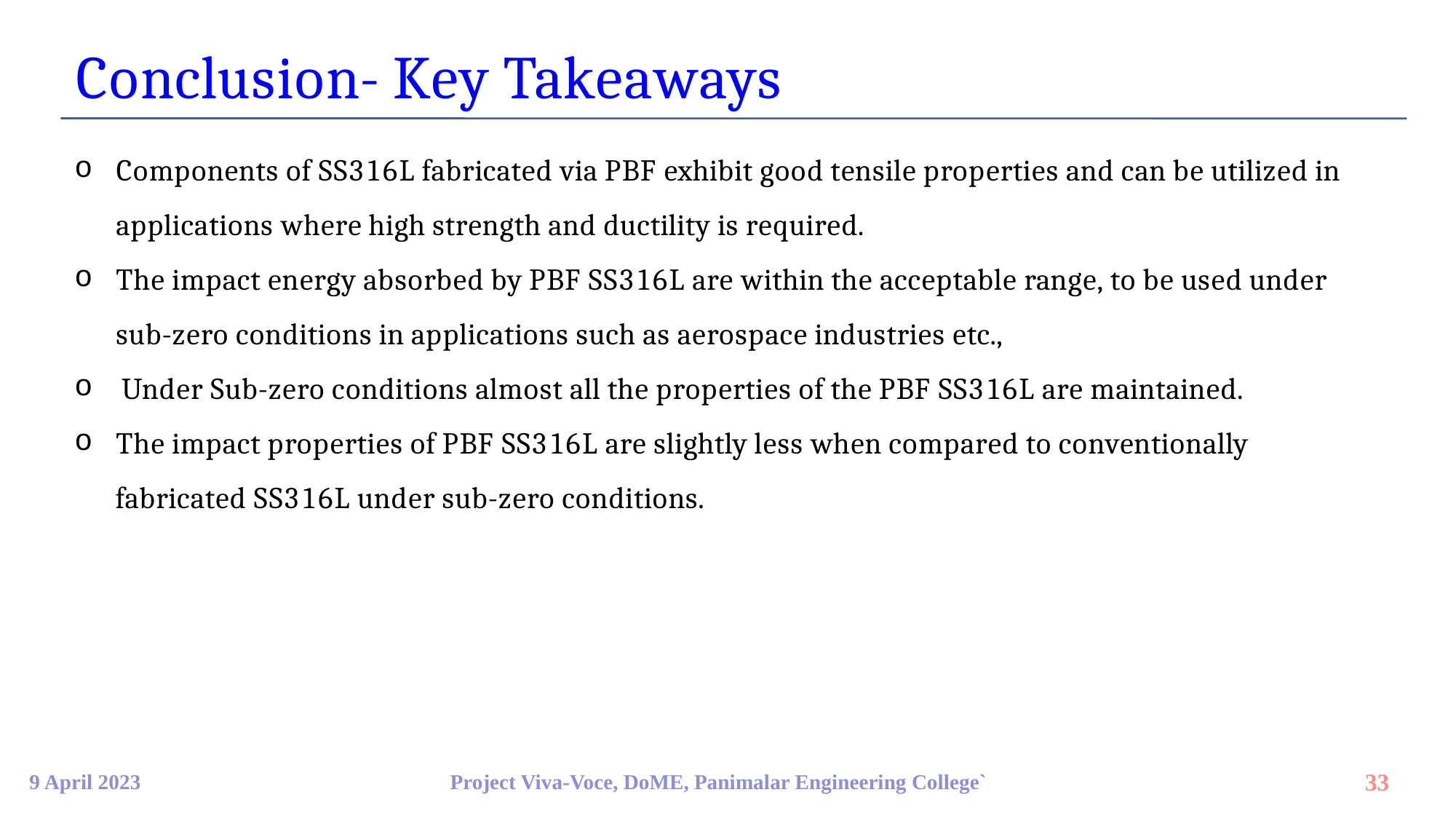

Conclusion- Key Takeaways
Components of SS316L fabricated via PBF exhibit good tensile properties and can be utilized in applications where high strength and ductility is required.
The impact energy absorbed by PBF SS316L are within the acceptable range, to be used under sub-zero conditions in applications such as aerospace industries etc.,
 Under Sub-zero conditions almost all the properties of the PBF SS316L are maintained.
The impact properties of PBF SS316L are slightly less when compared to conventionally fabricated SS316L under sub-zero conditions.

9 April 2023
Project Viva-Voce, DoME, Panimalar Engineering College`
33